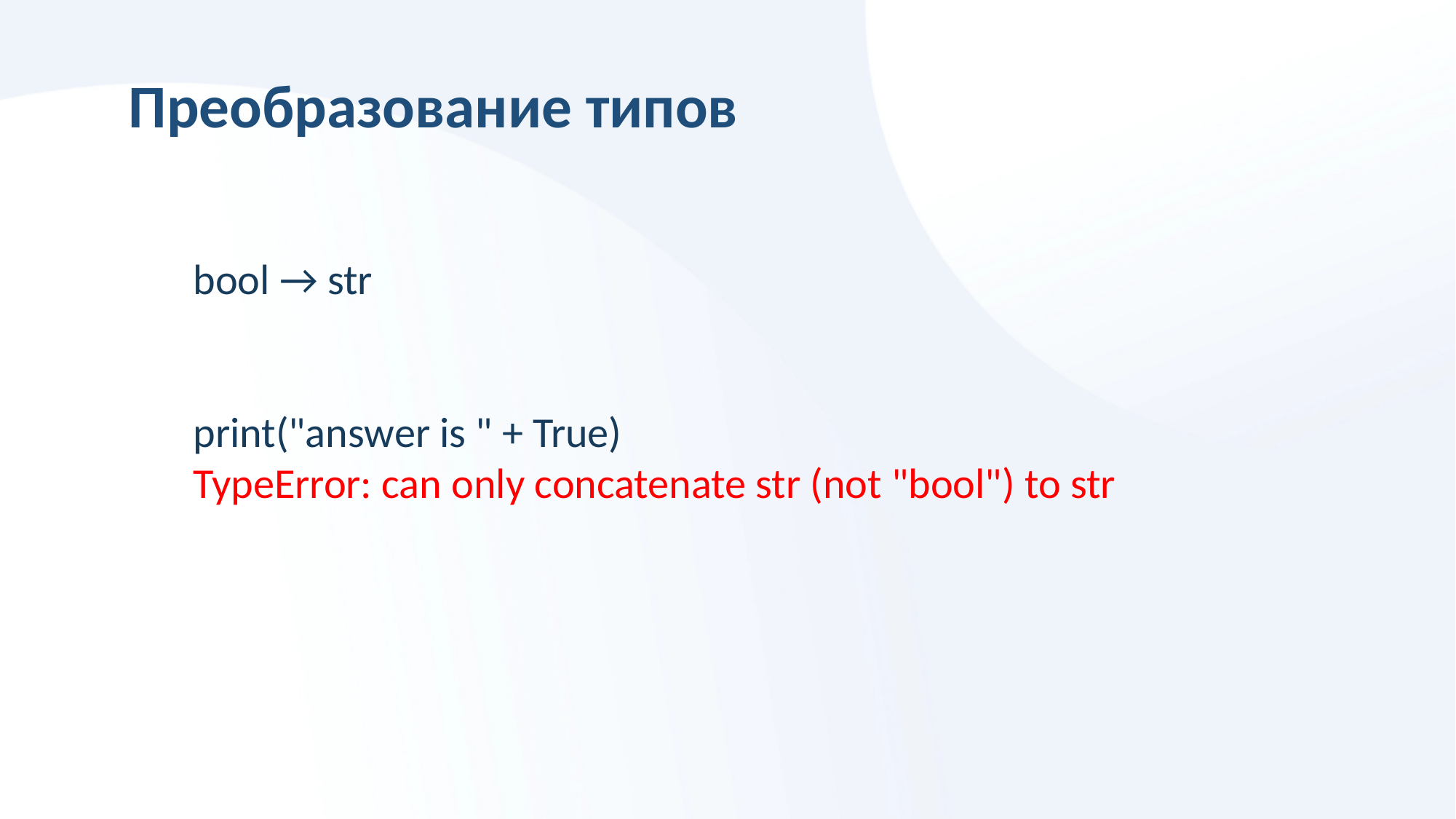

Преобразование типов
bool → str

print("answer is " + True)
TypeError: can only concatenate str (not "bool") to str